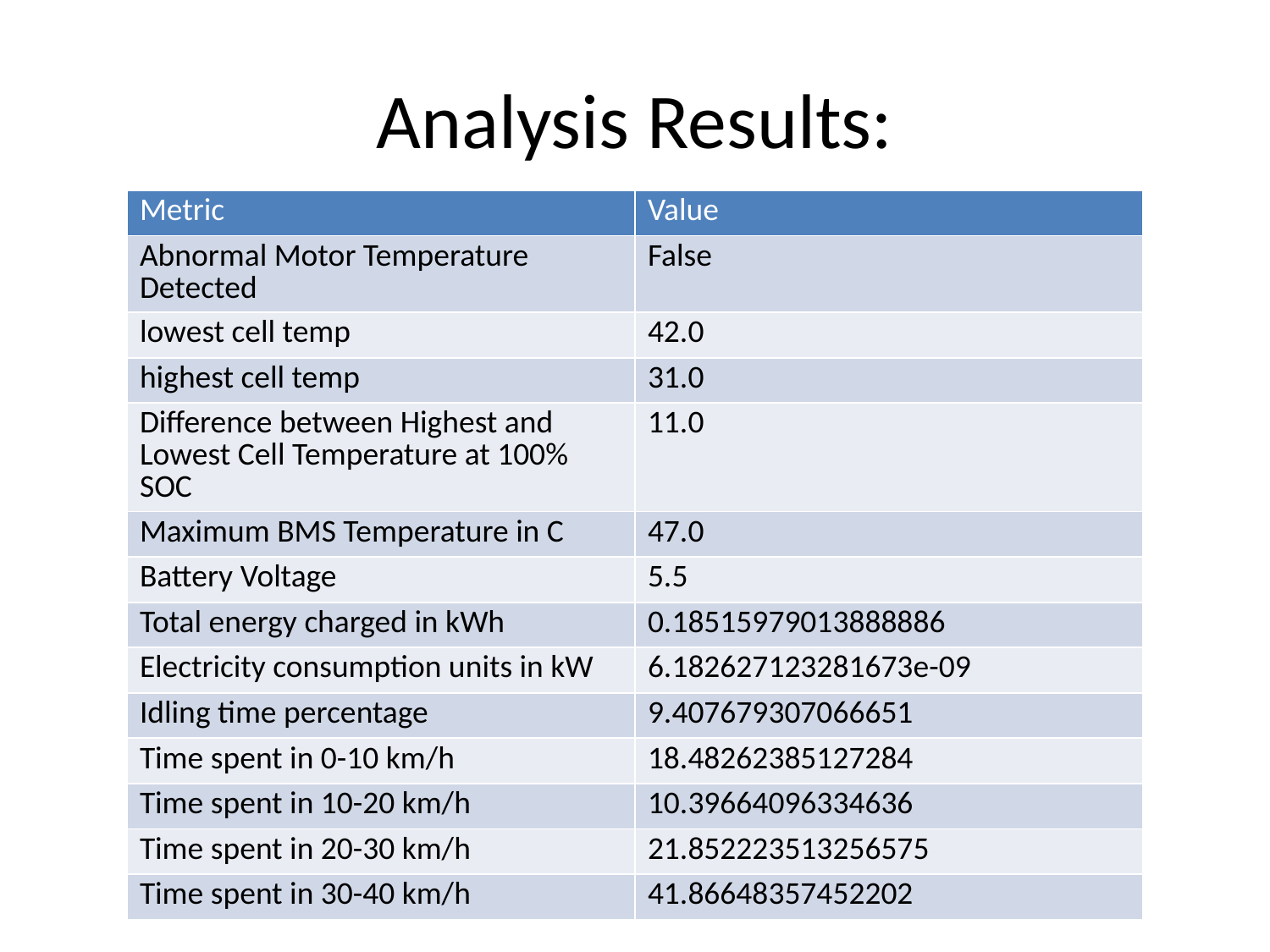

# Analysis Results:
| Metric | Value |
| --- | --- |
| Abnormal Motor Temperature Detected | False |
| lowest cell temp | 42.0 |
| highest cell temp | 31.0 |
| Difference between Highest and Lowest Cell Temperature at 100% SOC | 11.0 |
| Maximum BMS Temperature in C | 47.0 |
| Battery Voltage | 5.5 |
| Total energy charged in kWh | 0.18515979013888886 |
| Electricity consumption units in kW | 6.182627123281673e-09 |
| Idling time percentage | 9.407679307066651 |
| Time spent in 0-10 km/h | 18.48262385127284 |
| Time spent in 10-20 km/h | 10.39664096334636 |
| Time spent in 20-30 km/h | 21.852223513256575 |
| Time spent in 30-40 km/h | 41.86648357452202 |